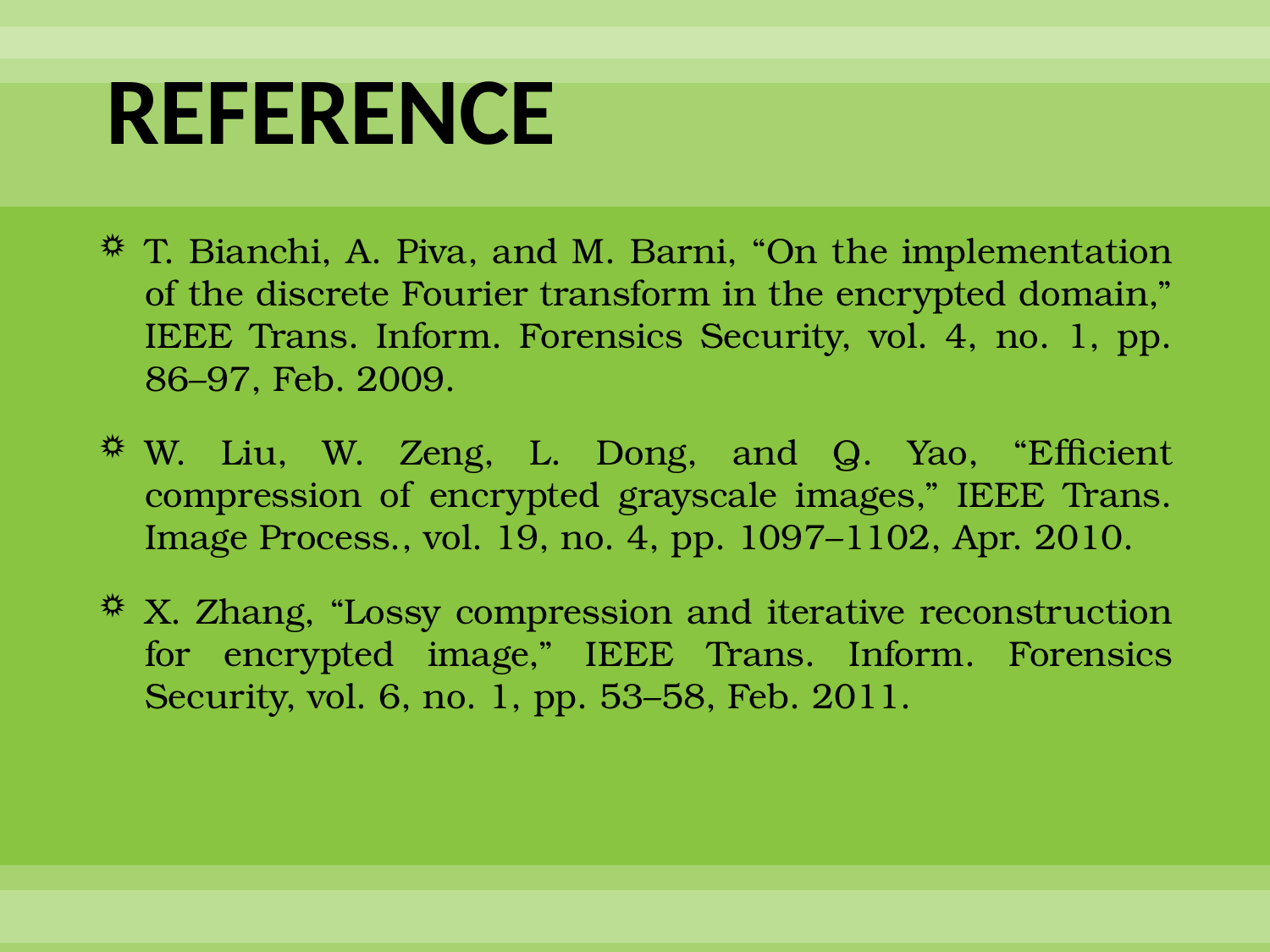

# REFERENCE
T. Bianchi, A. Piva, and M. Barni, “On the implementation of the discrete Fourier transform in the encrypted domain,” IEEE Trans. Inform. Forensics Security, vol. 4, no. 1, pp. 86–97, Feb. 2009.
W. Liu, W. Zeng, L. Dong, and Q. Yao, “Efficient compression of encrypted grayscale images,” IEEE Trans. Image Process., vol. 19, no. 4, pp. 1097–1102, Apr. 2010.
X. Zhang, “Lossy compression and iterative reconstruction for encrypted image,” IEEE Trans. Inform. Forensics Security, vol. 6, no. 1, pp. 53–58, Feb. 2011.